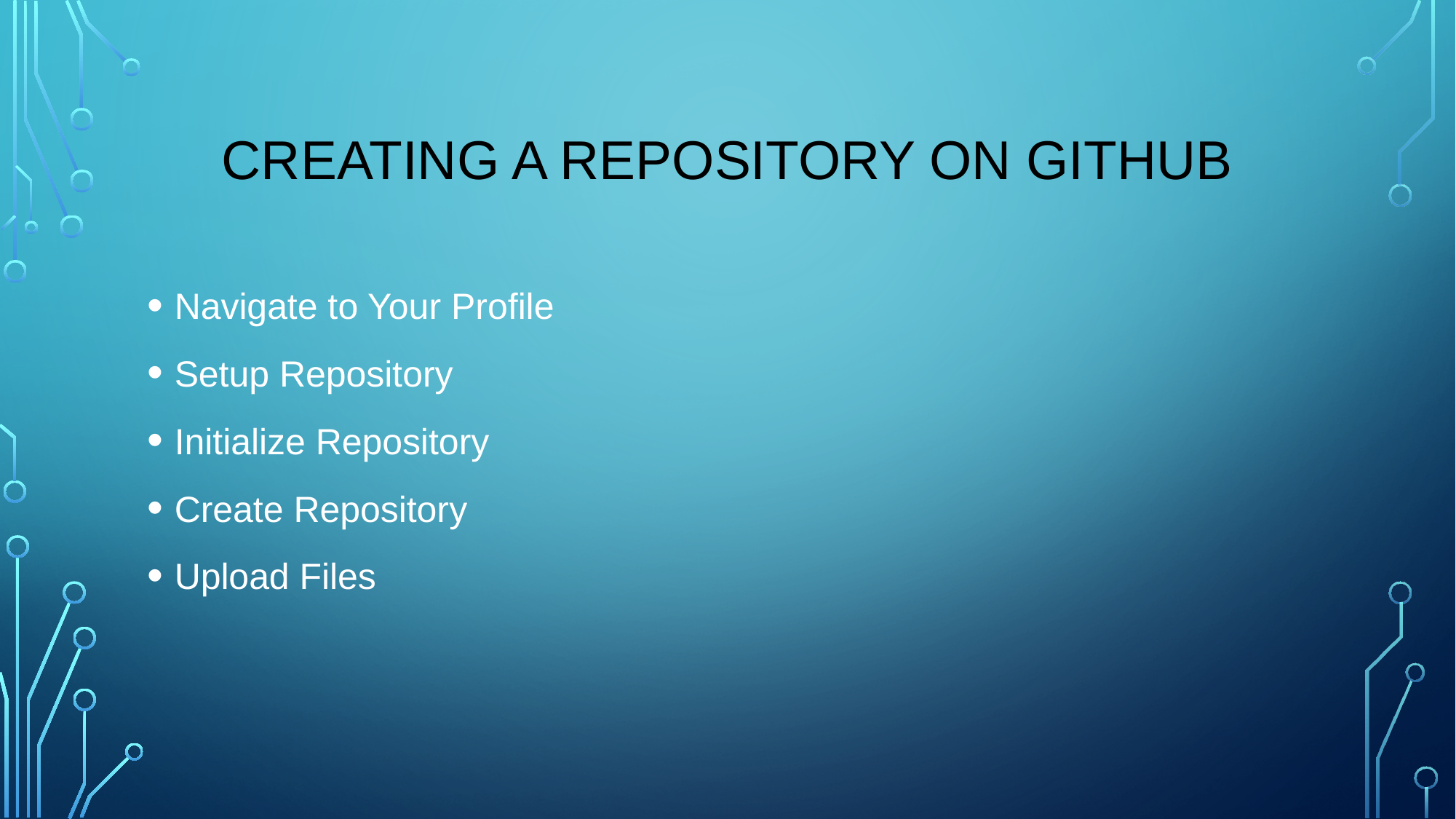

# Creating a Repository on GitHub
Navigate to Your Profile
Setup Repository
Initialize Repository
Create Repository
Upload Files